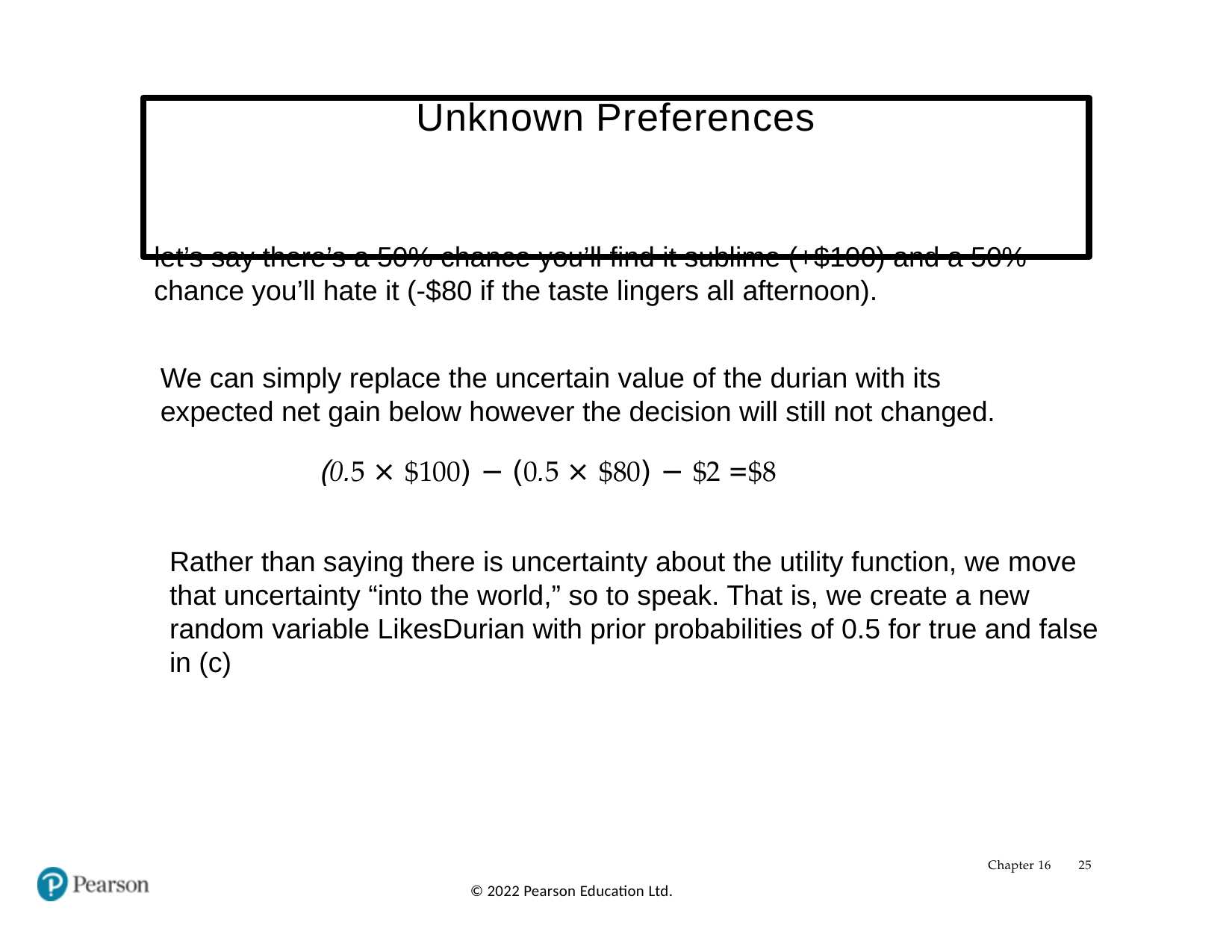

# Unknown Preferences
let’s say there’s a 50% chance you’ll find it sublime (+$100) and a 50% chance you’ll hate it (-$80 if the taste lingers all afternoon).
We can simply replace the uncertain value of the durian with its expected net gain below however the decision will still not changed.
(0.5 × $100) − (0.5 × $80) − $2 =$8
Rather than saying there is uncertainty about the utility function, we move that uncertainty “into the world,” so to speak. That is, we create a new random variable LikesDurian with prior probabilities of 0.5 for true and false in (c)
Chapter 16
25